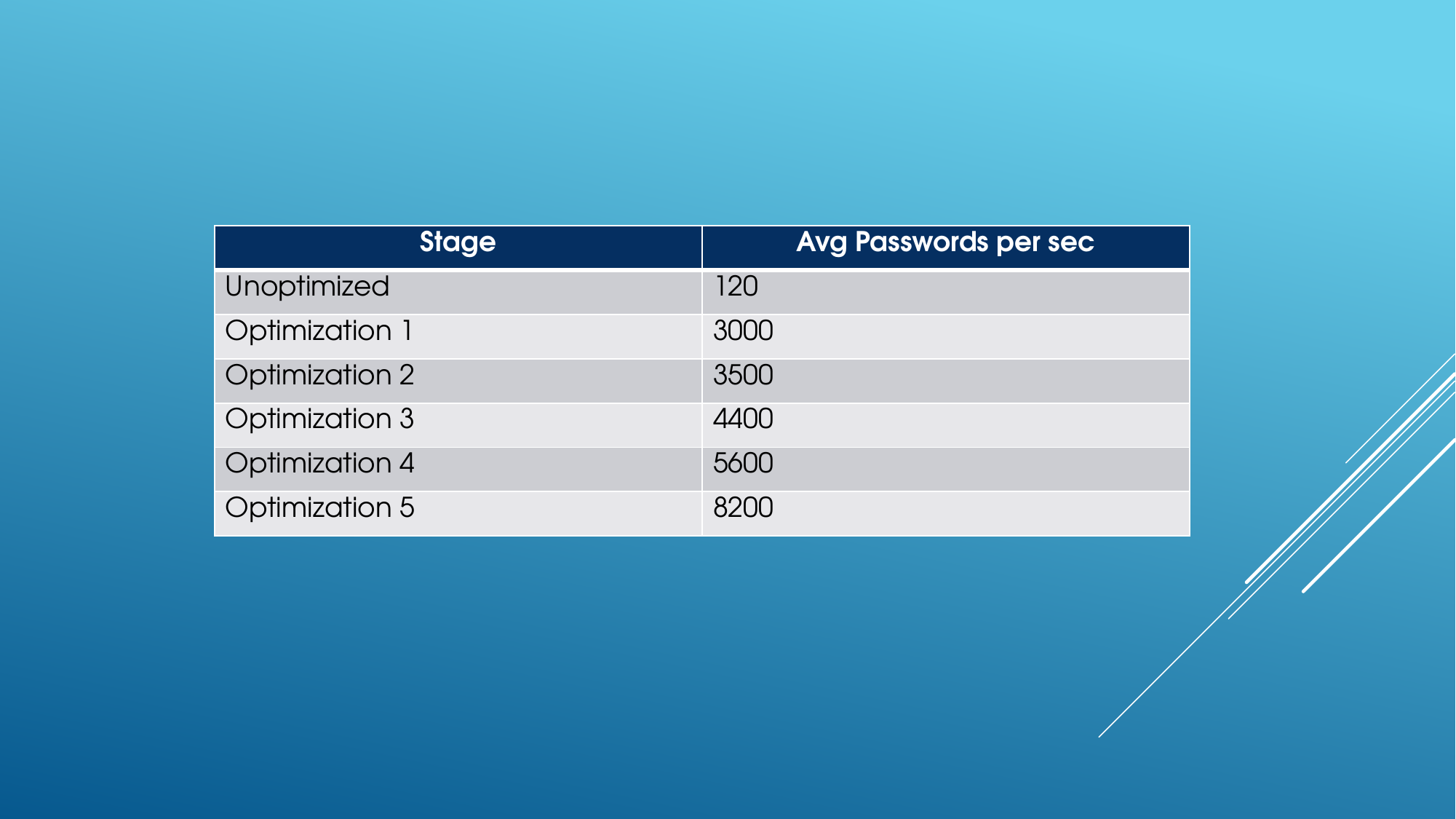

| Stage | Avg Passwords per sec |
| --- | --- |
| Unoptimized | 120 |
| Optimization 1 | 3000 |
| Optimization 2 | 3500 |
| Optimization 3 | 4400 |
| Optimization 4 | 5600 |
| Optimization 5 | 8200 |